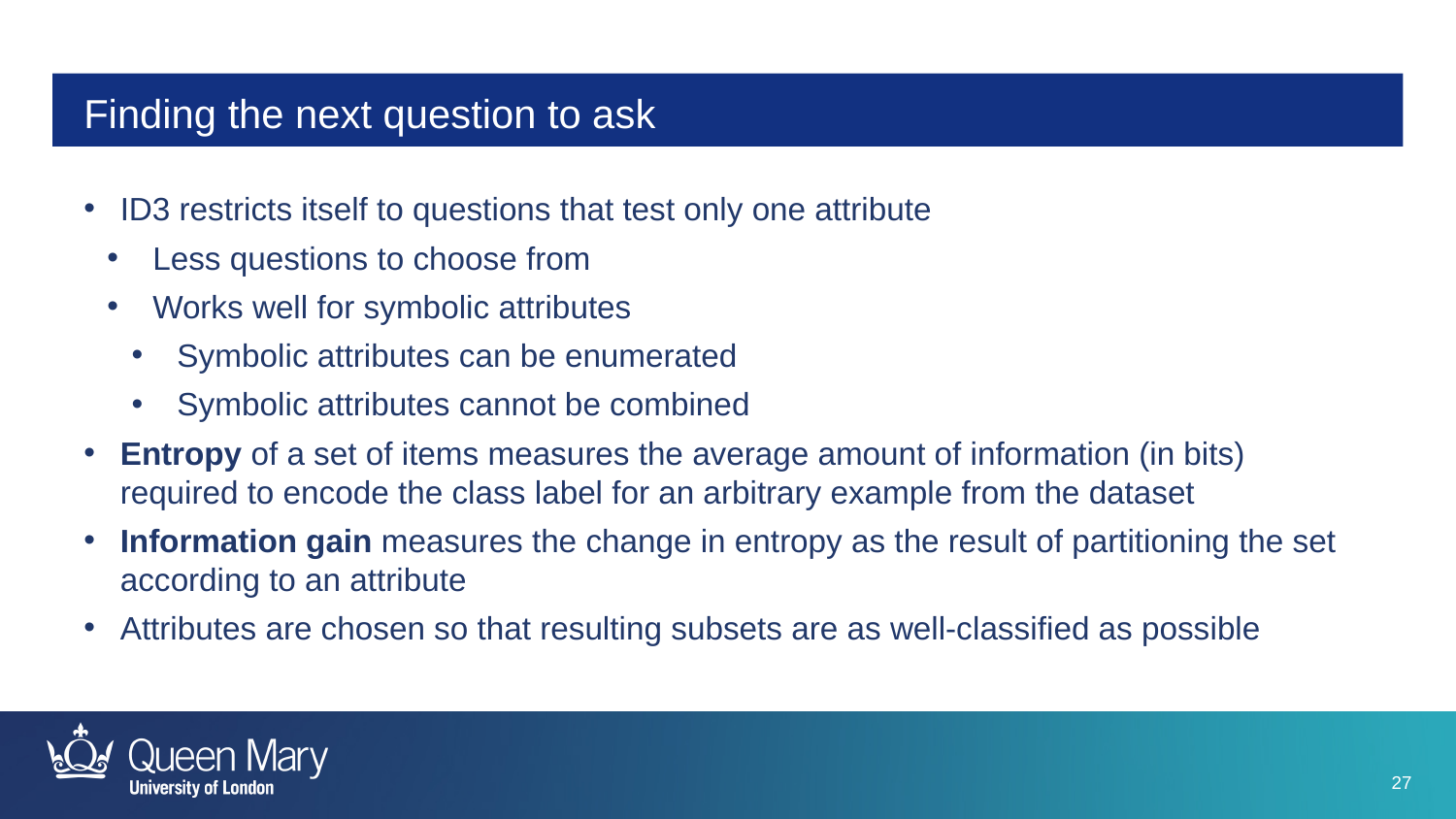

# Finding the next question to ask
ID3 restricts itself to questions that test only one attribute
Less questions to choose from
Works well for symbolic attributes
Symbolic attributes can be enumerated
Symbolic attributes cannot be combined
Entropy of a set of items measures the average amount of information (in bits) required to encode the class label for an arbitrary example from the dataset
Information gain measures the change in entropy as the result of partitioning the set according to an attribute
Attributes are chosen so that resulting subsets are as well-classified as possible